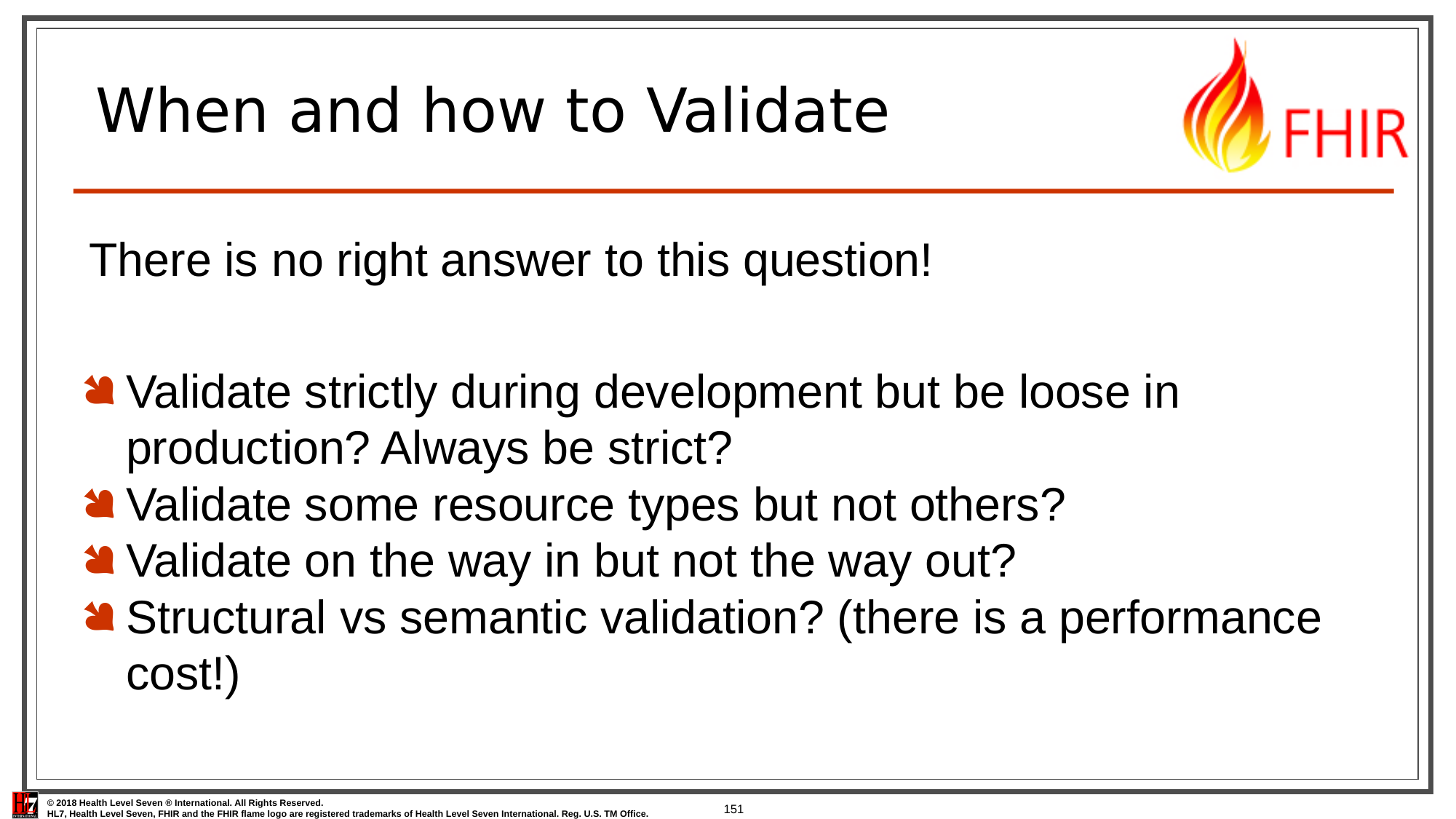

# When and how to Validate
There is no right answer to this question!

Validate strictly during development but be loose in production? Always be strict?
Validate some resource types but not others?
Validate on the way in but not the way out?
Structural vs semantic validation? (there is a performance cost!)
151